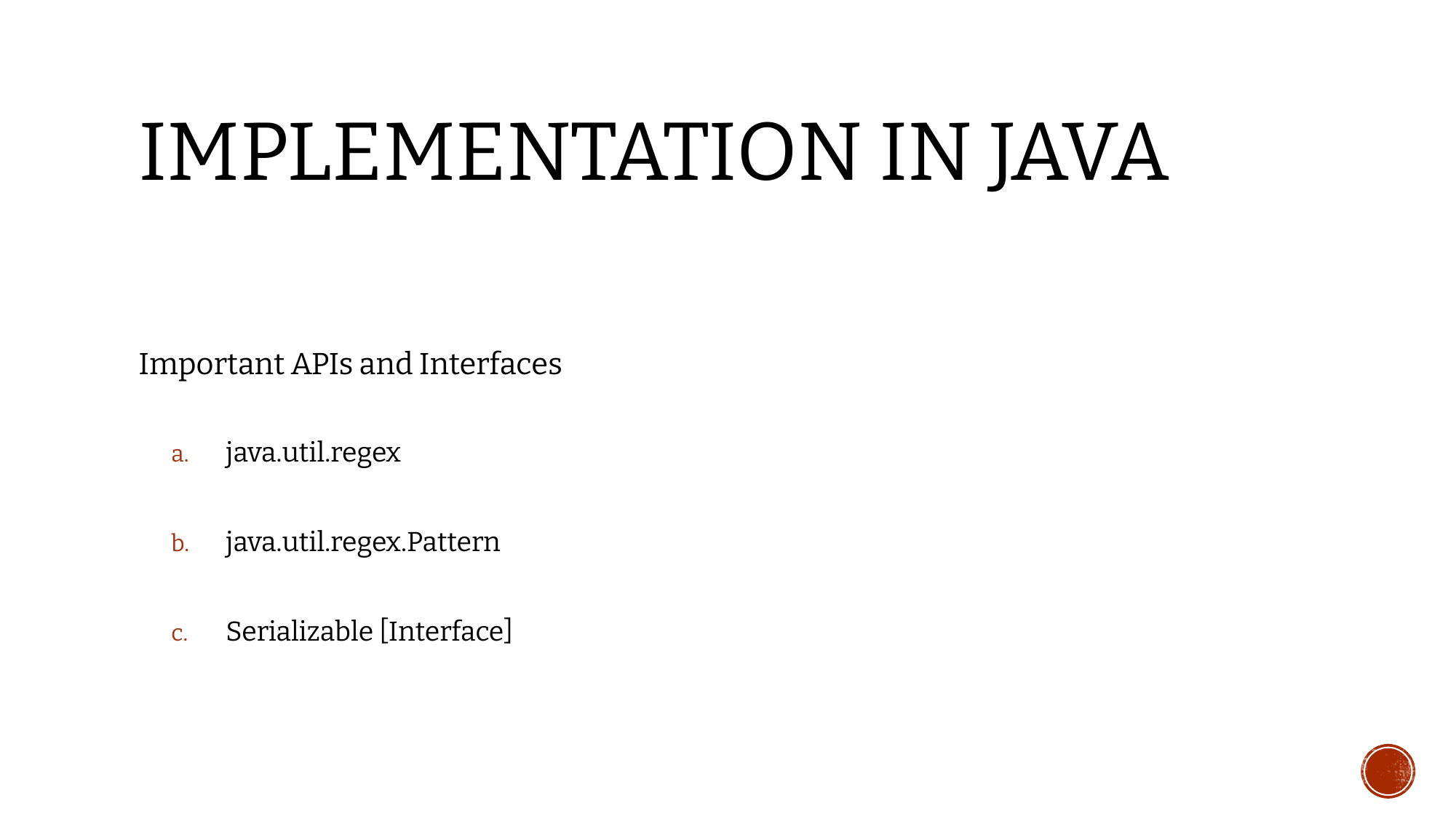

# Implementation in JAVA
Important APIs and Interfaces

java.util.regex

java.util.regex.Pattern

Serializable [Interface]